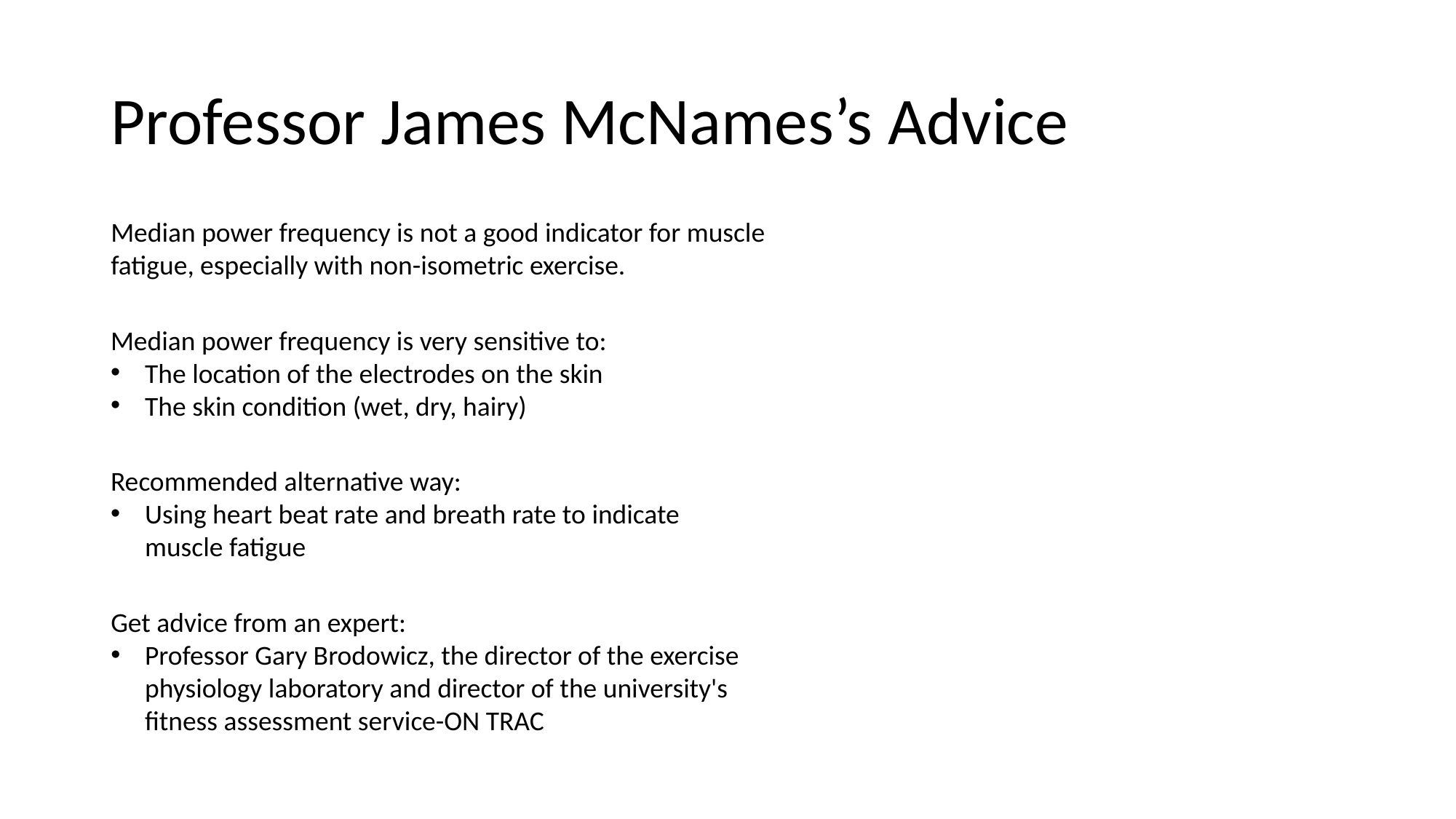

# Professor James McNames’s Advice
Median power frequency is not a good indicator for muscle fatigue, especially with non-isometric exercise.
Median power frequency is very sensitive to:
The location of the electrodes on the skin
The skin condition (wet, dry, hairy)
Recommended alternative way:
Using heart beat rate and breath rate to indicate muscle fatigue
Get advice from an expert:
Professor Gary Brodowicz, the director of the exercise physiology laboratory and director of the university's fitness assessment service-ON TRAC